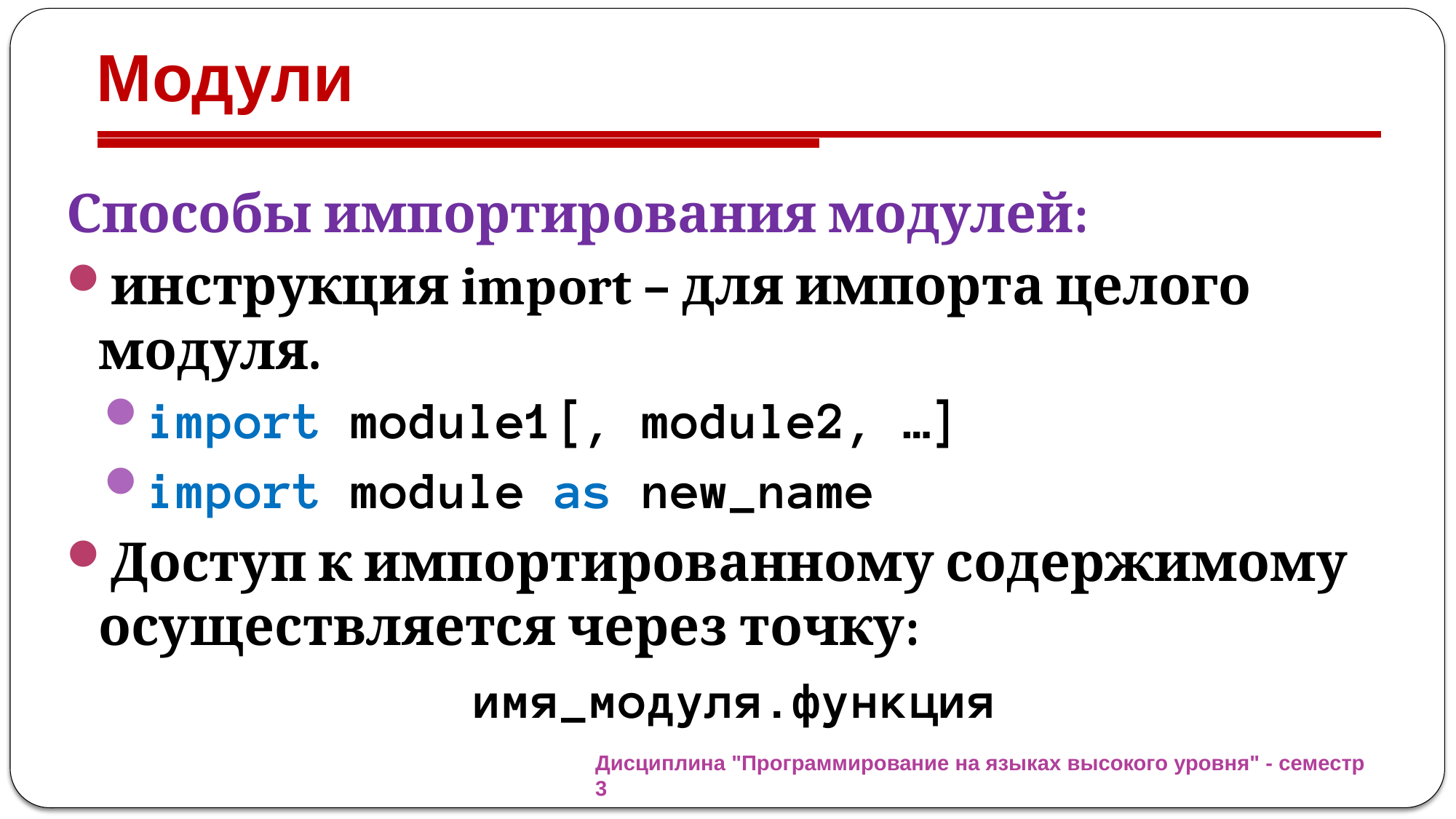

# Модули
Способы импортирования модулей:
инструкция import – для импорта целого модуля.
import module1[, module2, …]
import module as new_name
Доступ к импортированному содержимому осуществляется через точку:
имя_модуля.функция
Дисциплина "Программирование на языках высокого уровня" - семестр 3